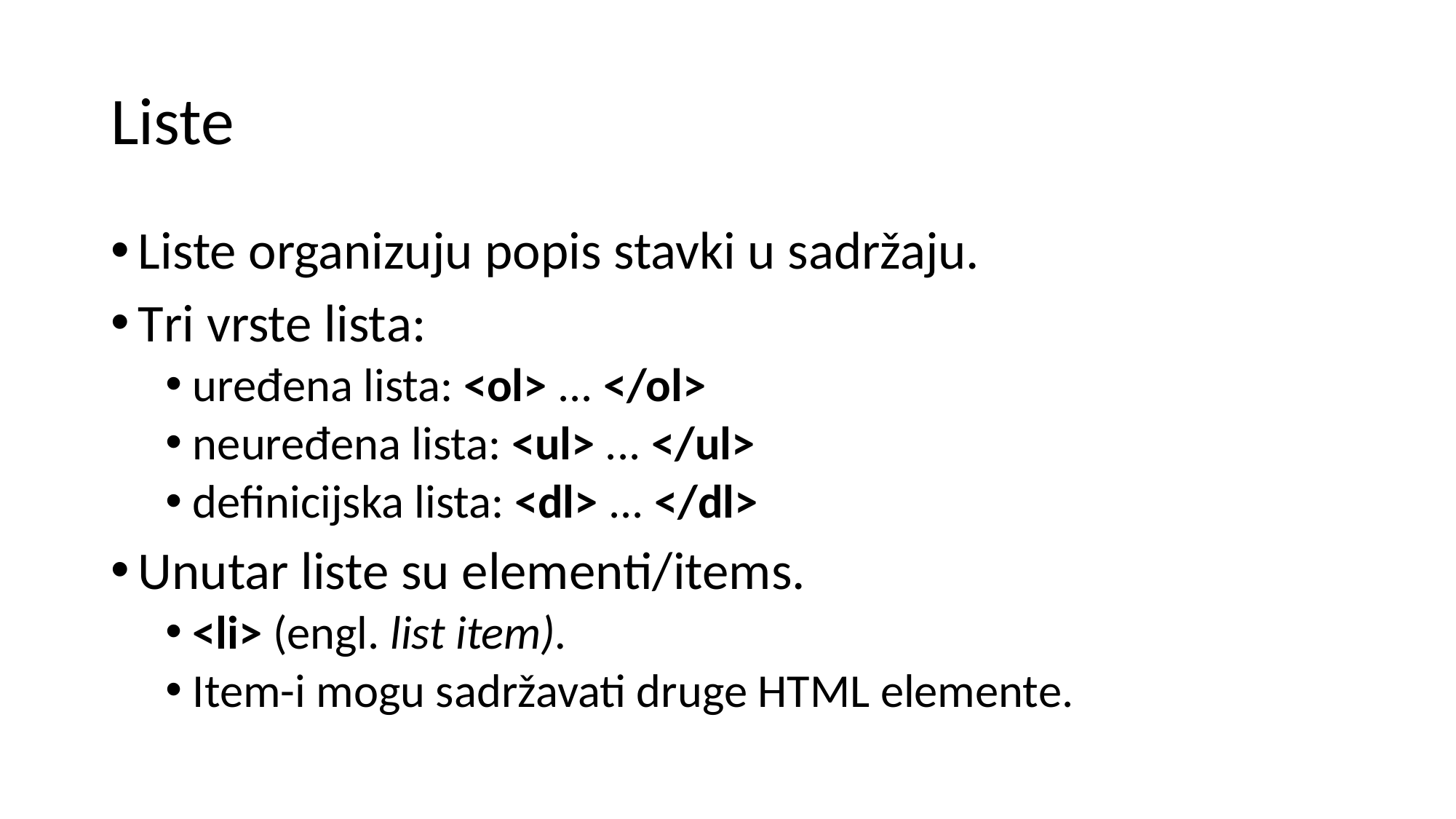

# Liste
Liste organizuju popis stavki u sadržaju.
Tri vrste lista:
uređena lista: <ol> ... </ol>
neuređena lista: <ul> ... </ul>
definicijska lista: <dl> ... </dl>
Unutar liste su elementi/items.
<li> (engl. list item).
Item-i mogu sadržavati druge HTML elemente.